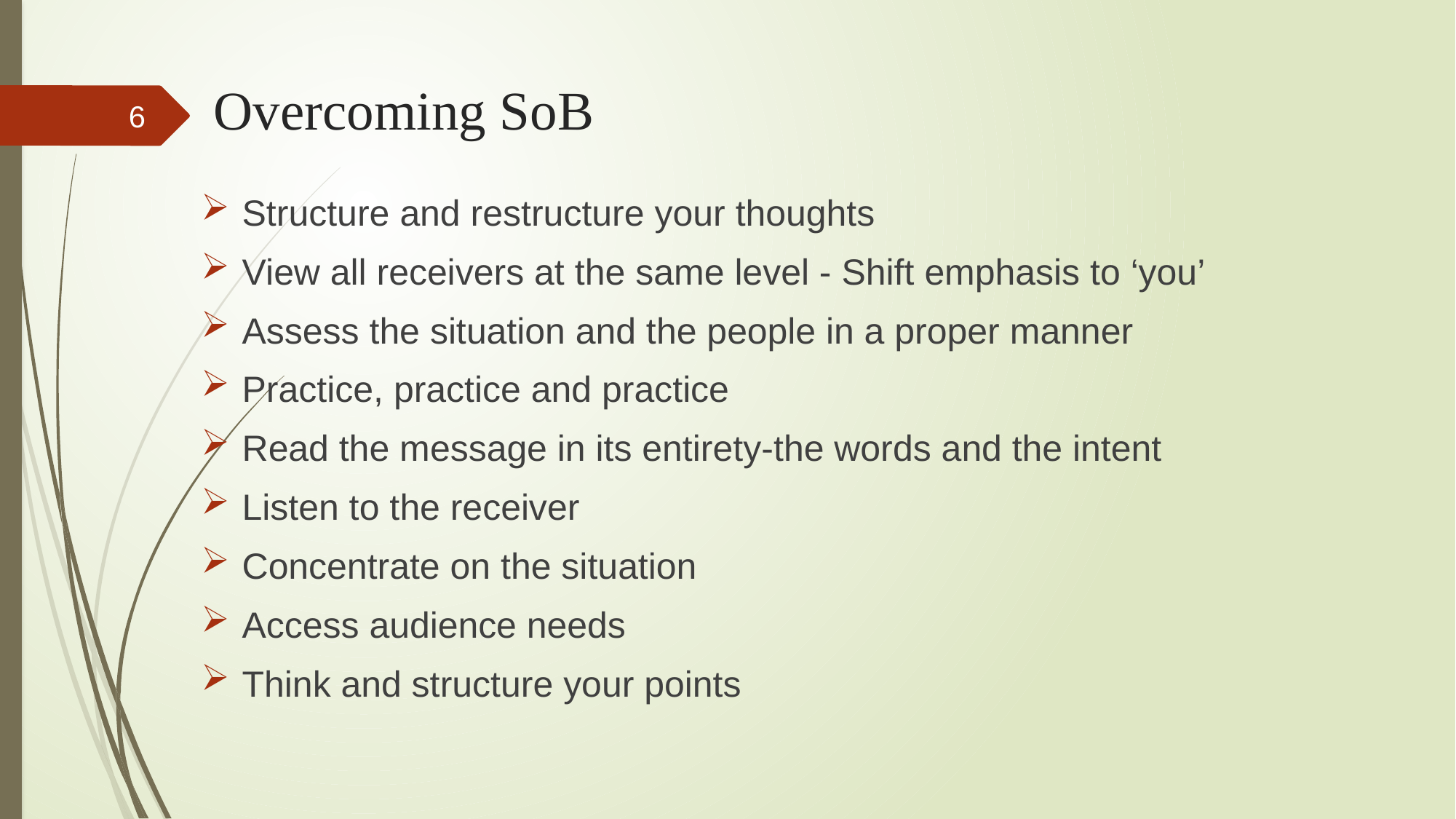

# Overcoming SoB
6
Structure and restructure your thoughts
View all receivers at the same level - Shift emphasis to ‘you’
Assess the situation and the people in a proper manner
Practice, practice and practice
Read the message in its entirety-the words and the intent
Listen to the receiver
Concentrate on the situation
Access audience needs
Think and structure your points